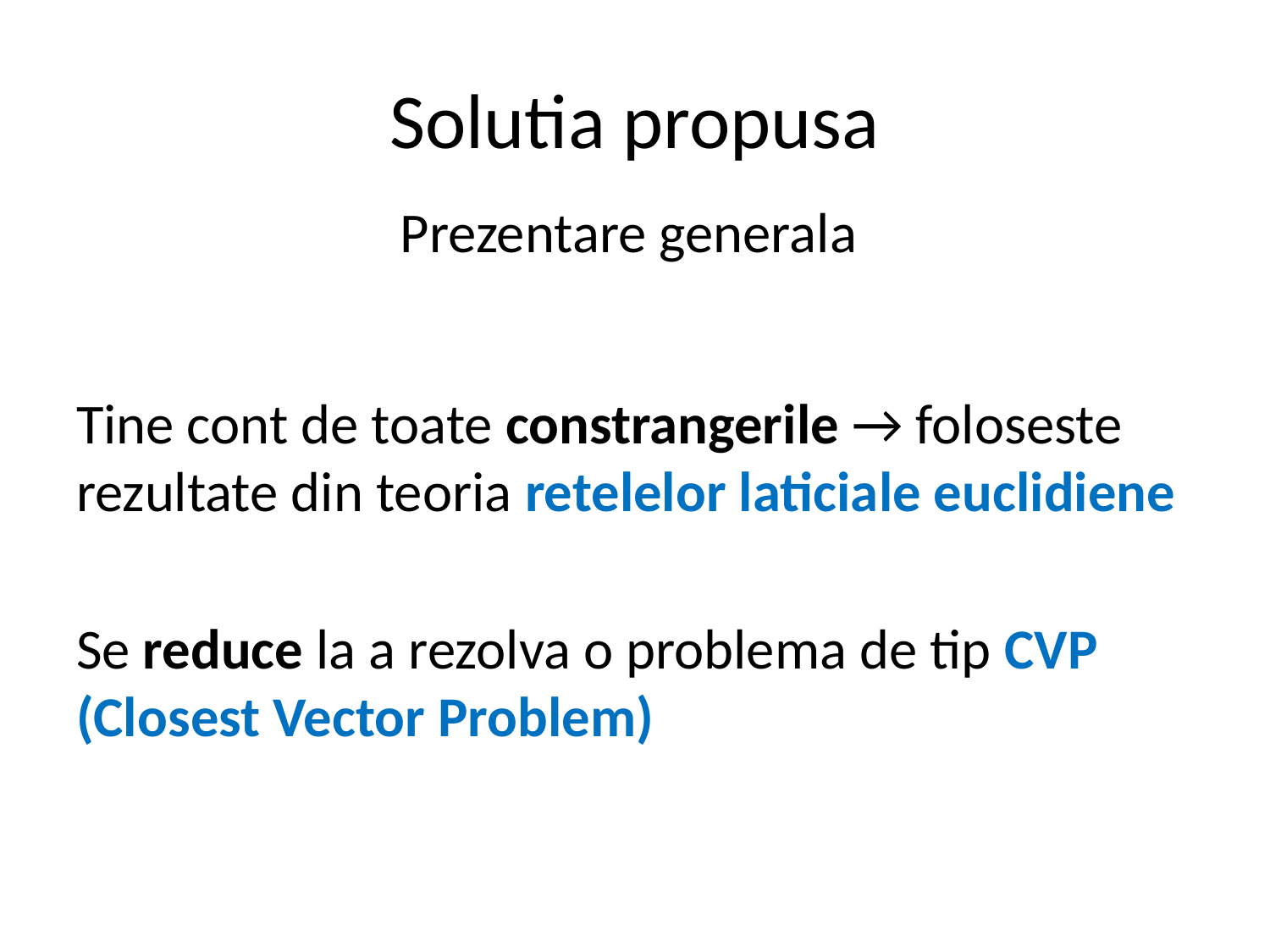

# Solutia propusa
Prezentare generala
Tine cont de toate constrangerile → foloseste rezultate din teoria retelelor laticiale euclidiene

Se reduce la a rezolva o problema de tip CVP (Closest Vector Problem)